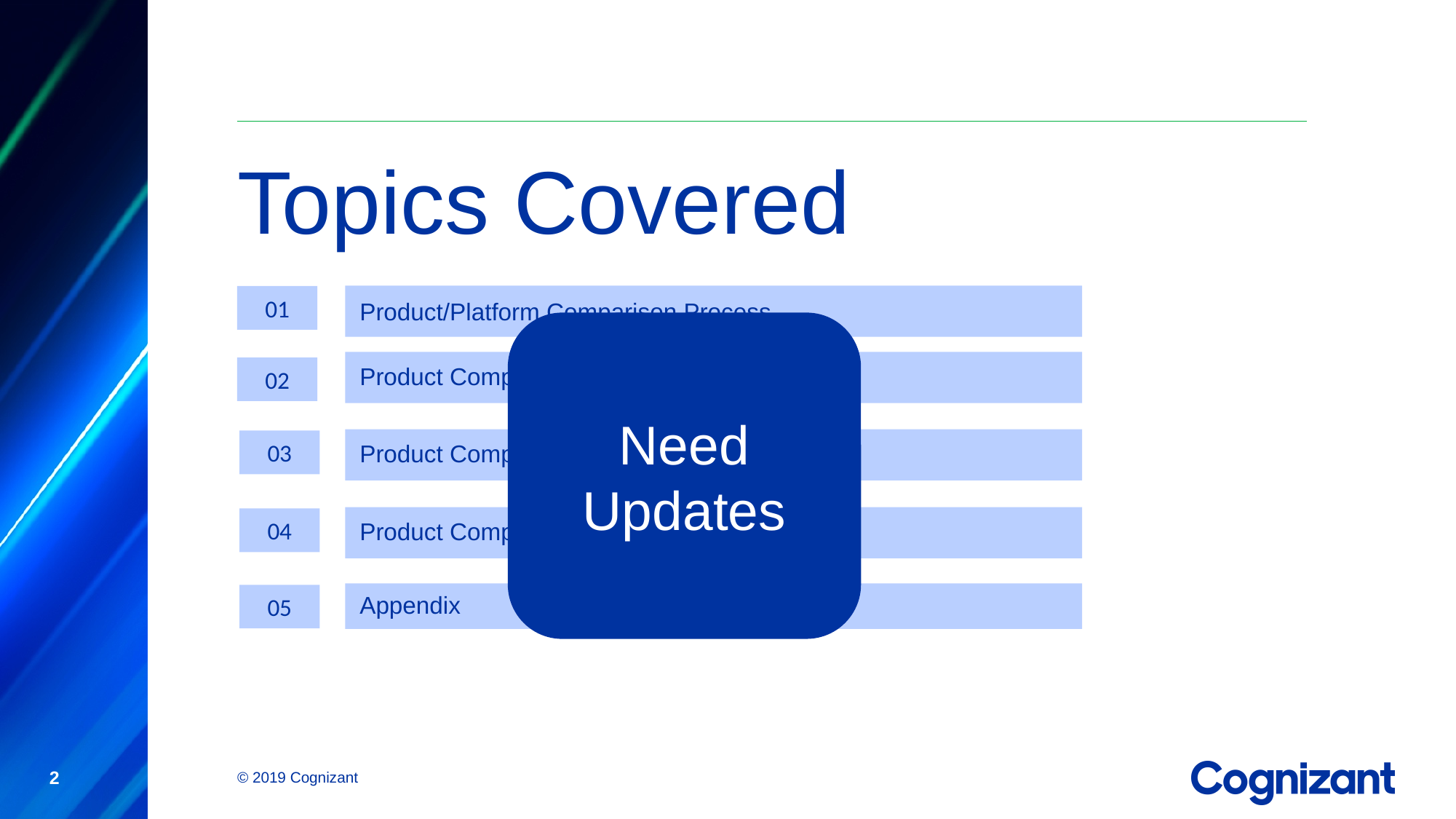

Topics Covered

Product/Platform Comparison Process

01
Need Updates
Product Comparison Basics
02
Product Comparison - 1
03
Product Comparison - 2
04
Appendix
05
2
© 2019 Cognizant